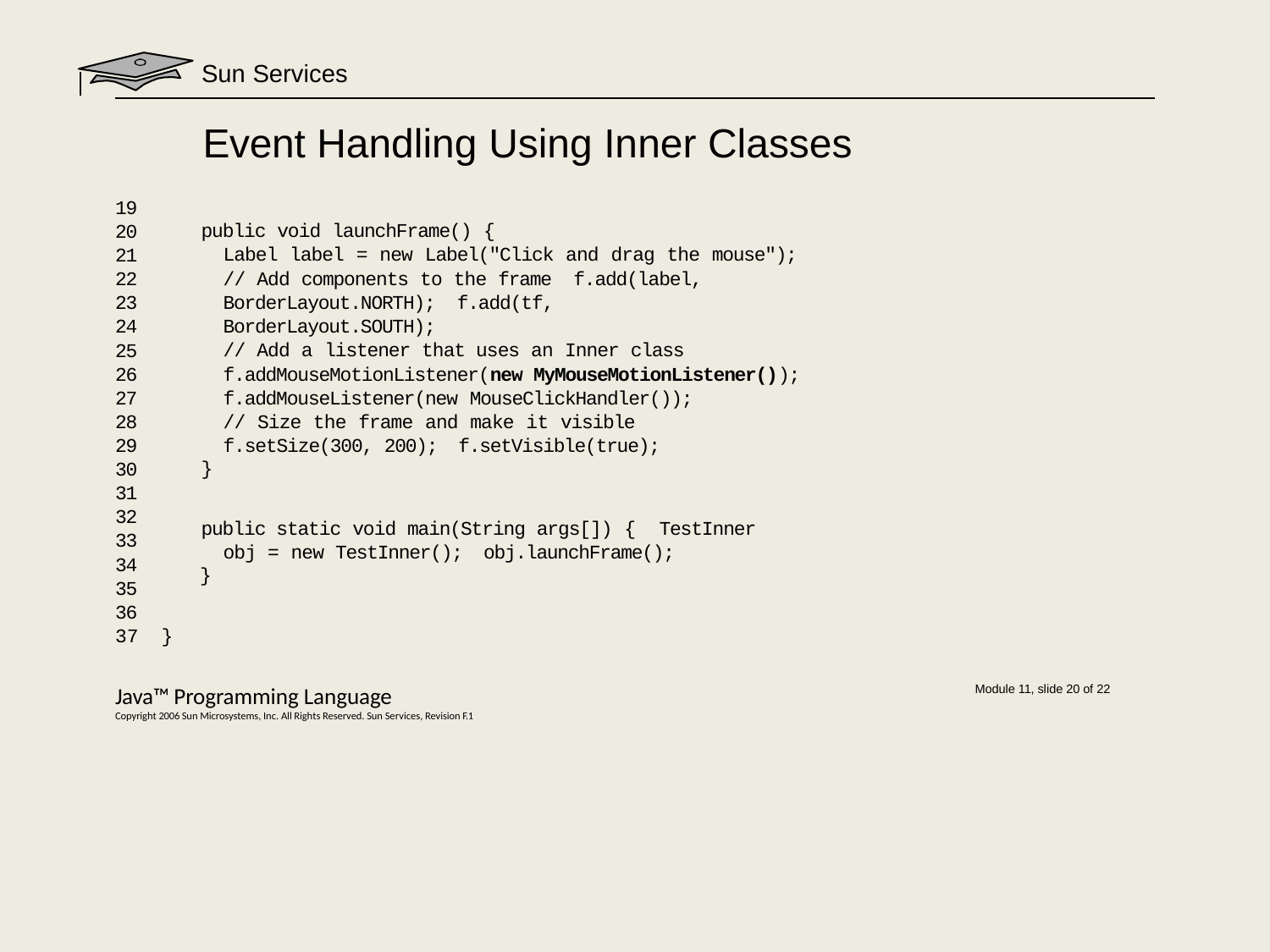

# Sun Services

Event Handling Using Inner Classes
19
20
21
22
23
24
25
26
27
28
29
30
31
32
33
34
35
36
37	}
public void launchFrame() {
Label label = new Label("Click and drag the mouse");
// Add components to the frame  f.add(label, BorderLayout.NORTH);  f.add(tf, BorderLayout.SOUTH);
// Add a listener that uses an Inner class  f.addMouseMotionListener(new MyMouseMotionListener());  f.addMouseListener(new MouseClickHandler());
// Size the frame and make it visible  f.setSize(300, 200);  f.setVisible(true);
}
public static void main(String args[]) {  TestInner obj = new TestInner();  obj.launchFrame();
}
Java™ Programming Language
Copyright 2006 Sun Microsystems, Inc. All Rights Reserved. Sun Services, Revision F.1
Module 11, slide 20 of 22